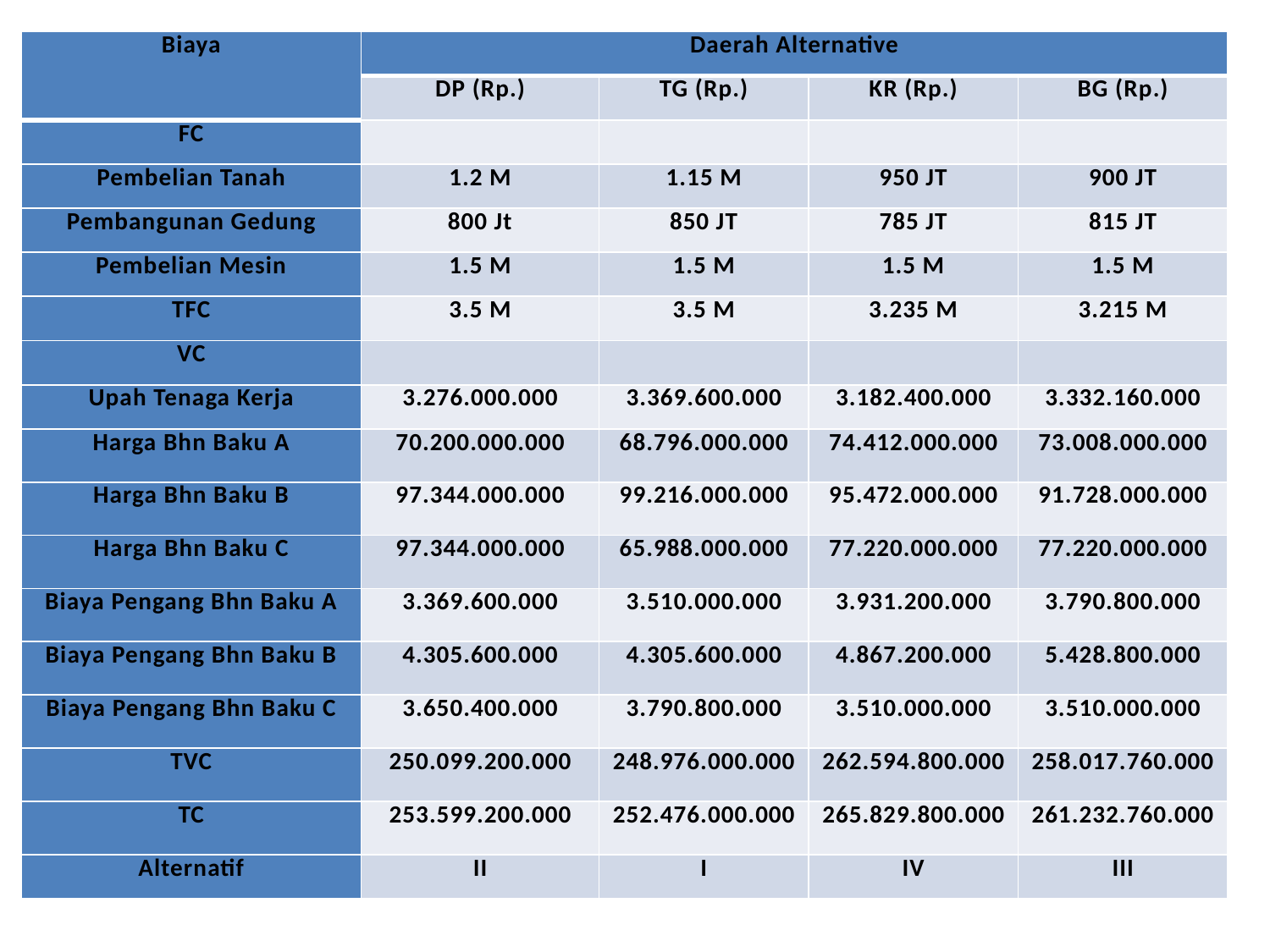

| Biaya | Daerah Alternative |  |  |  |
| --- | --- | --- | --- | --- |
|  | DP (Rp.) | TG (Rp.) | KR (Rp.) | BG (Rp.) |
| FC |  |  |  |  |
| Pembelian Tanah | 1.2 M | 1.15 M | 950 JT | 900 JT |
| Pembangunan Gedung | 800 Jt | 850 JT | 785 JT | 815 JT |
| Pembelian Mesin | 1.5 M | 1.5 M | 1.5 M | 1.5 M |
| TFC | 3.5 M | 3.5 M | 3.235 M | 3.215 M |
| VC |  |  |  |  |
| Upah Tenaga Kerja | 3.276.000.000 | 3.369.600.000 | 3.182.400.000 | 3.332.160.000 |
| Harga Bhn Baku A | 70.200.000.000 | 68.796.000.000 | 74.412.000.000 | 73.008.000.000 |
| Harga Bhn Baku B | 97.344.000.000 | 99.216.000.000 | 95.472.000.000 | 91.728.000.000 |
| Harga Bhn Baku C | 97.344.000.000 | 65.988.000.000 | 77.220.000.000 | 77.220.000.000 |
| Biaya Pengang Bhn Baku A | 3.369.600.000 | 3.510.000.000 | 3.931.200.000 | 3.790.800.000 |
| Biaya Pengang Bhn Baku B | 4.305.600.000 | 4.305.600.000 | 4.867.200.000 | 5.428.800.000 |
| Biaya Pengang Bhn Baku C | 3.650.400.000 | 3.790.800.000 | 3.510.000.000 | 3.510.000.000 |
| TVC | 250.099.200.000 | 248.976.000.000 | 262.594.800.000 | 258.017.760.000 |
| TC | 253.599.200.000 | 252.476.000.000 | 265.829.800.000 | 261.232.760.000 |
| Alternatif | II | I | IV | III |